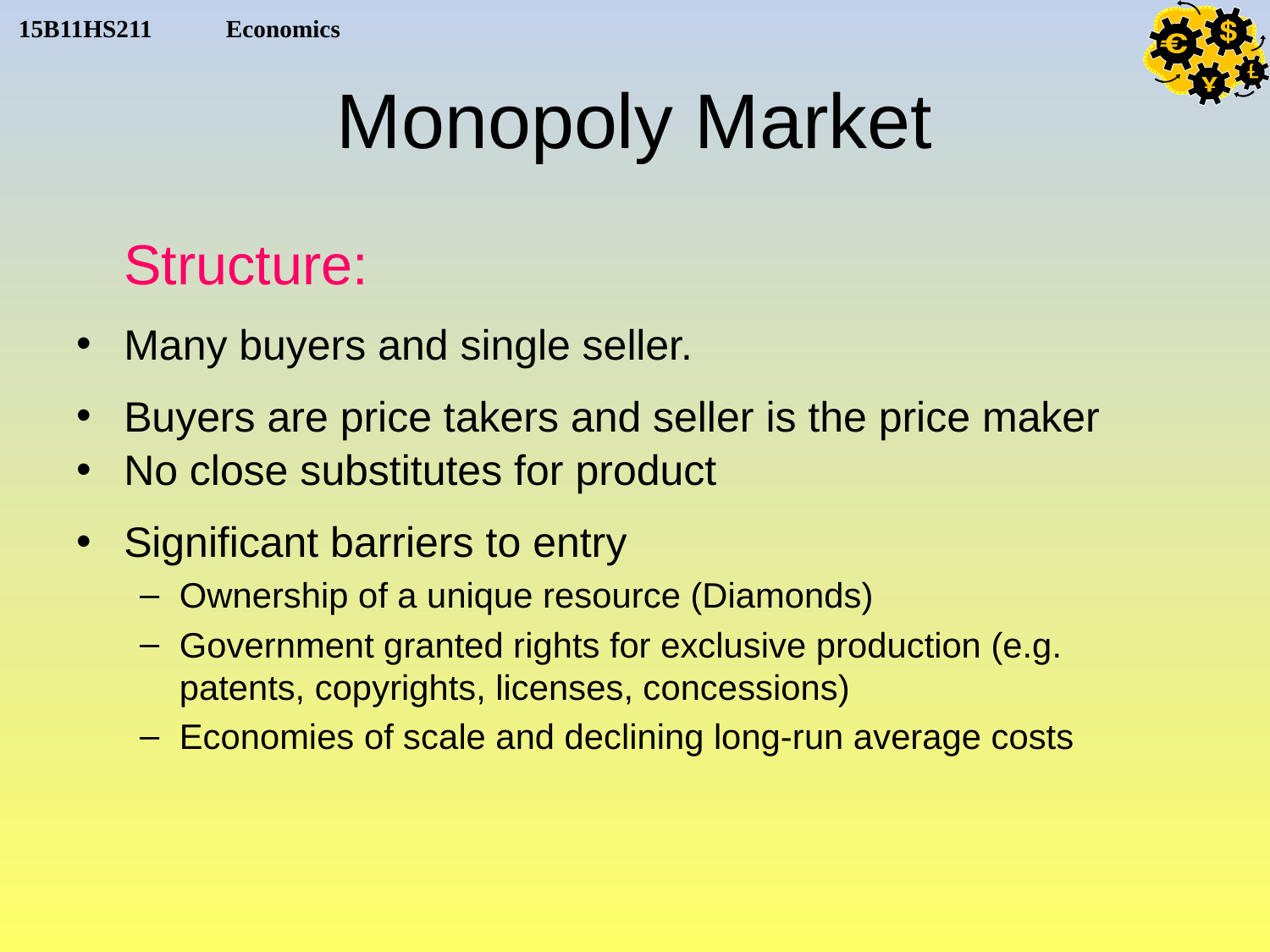

# Monopoly Market
	Structure:
Many buyers and single seller.
Buyers are price takers and seller is the price maker
No close substitutes for product
Significant barriers to entry
Ownership of a unique resource (Diamonds)
Government granted rights for exclusive production (e.g. patents, copyrights, licenses, concessions)
Economies of scale and declining long-run average costs